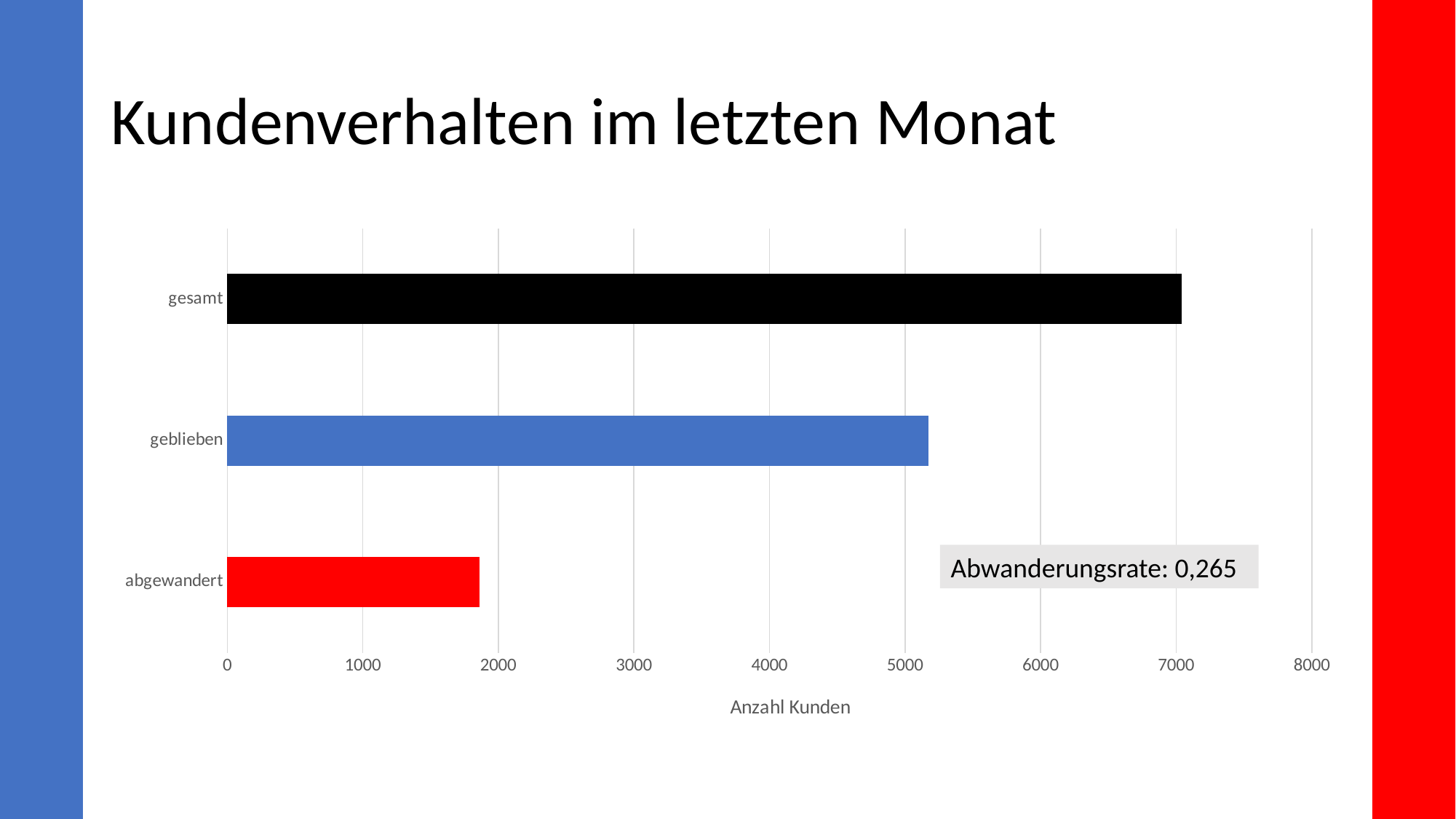

# Kundenverhalten im letzten Monat

### Chart

| Category | Datenreihe 1 |
|---|---|
| abgewandert | 1859.0 |
| geblieben | 5174.0 |
| gesamt | 7043.0 |
Abwanderungsrate: 0,265